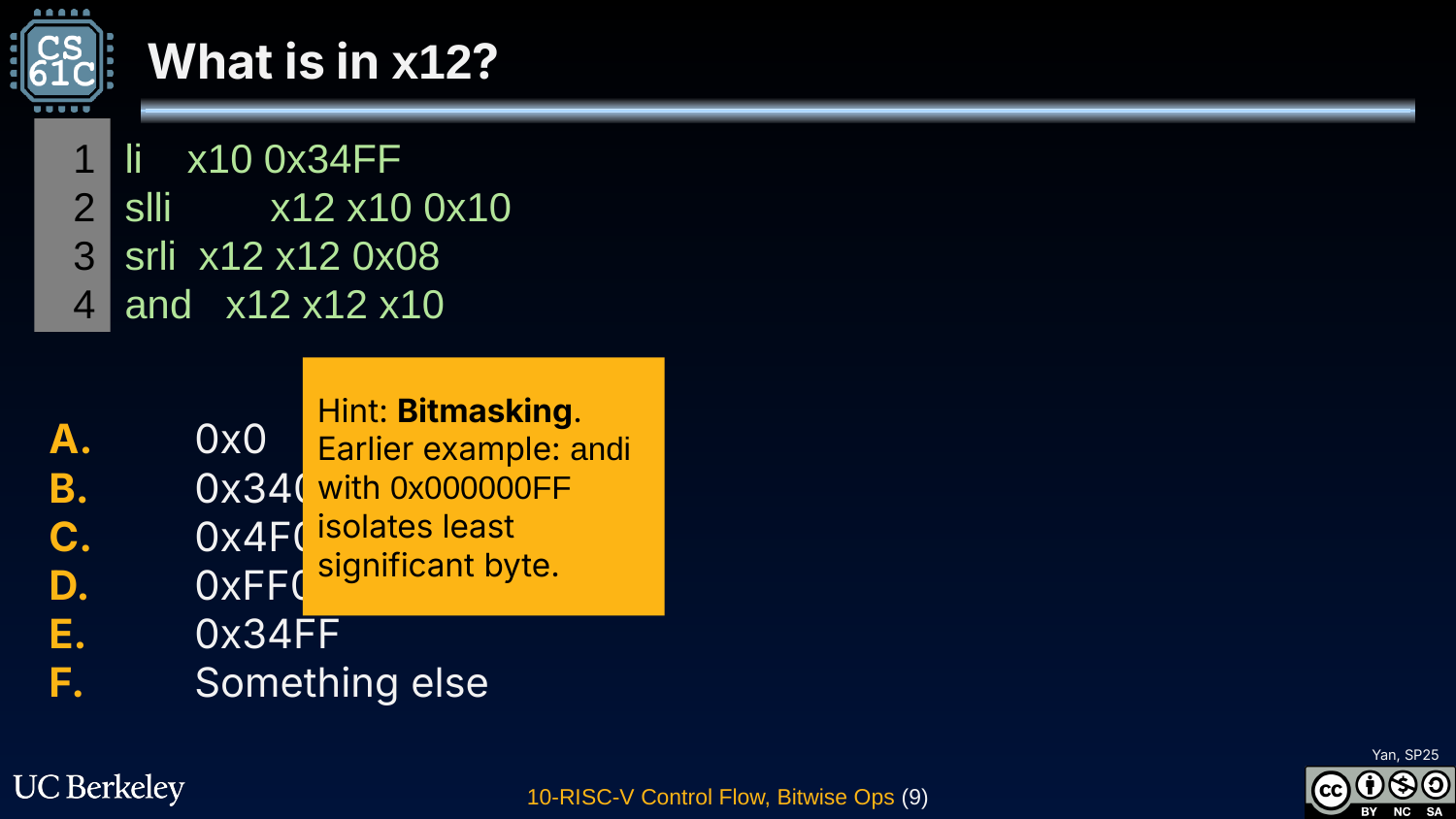

# What is in x12?
1
2
3
4
li    x10 0x34FF
slli 	x12 x10 0x10
srli  x12 x12 0x08
and   x12 x12 x10

Hint: Bitmasking.
Earlier example: andi with 0x000000FF isolates least significant byte.
A.	0x0
B.	0x3400
C.	0x4F0
D.	0xFF00
E.	0x34FF
F.	Something else